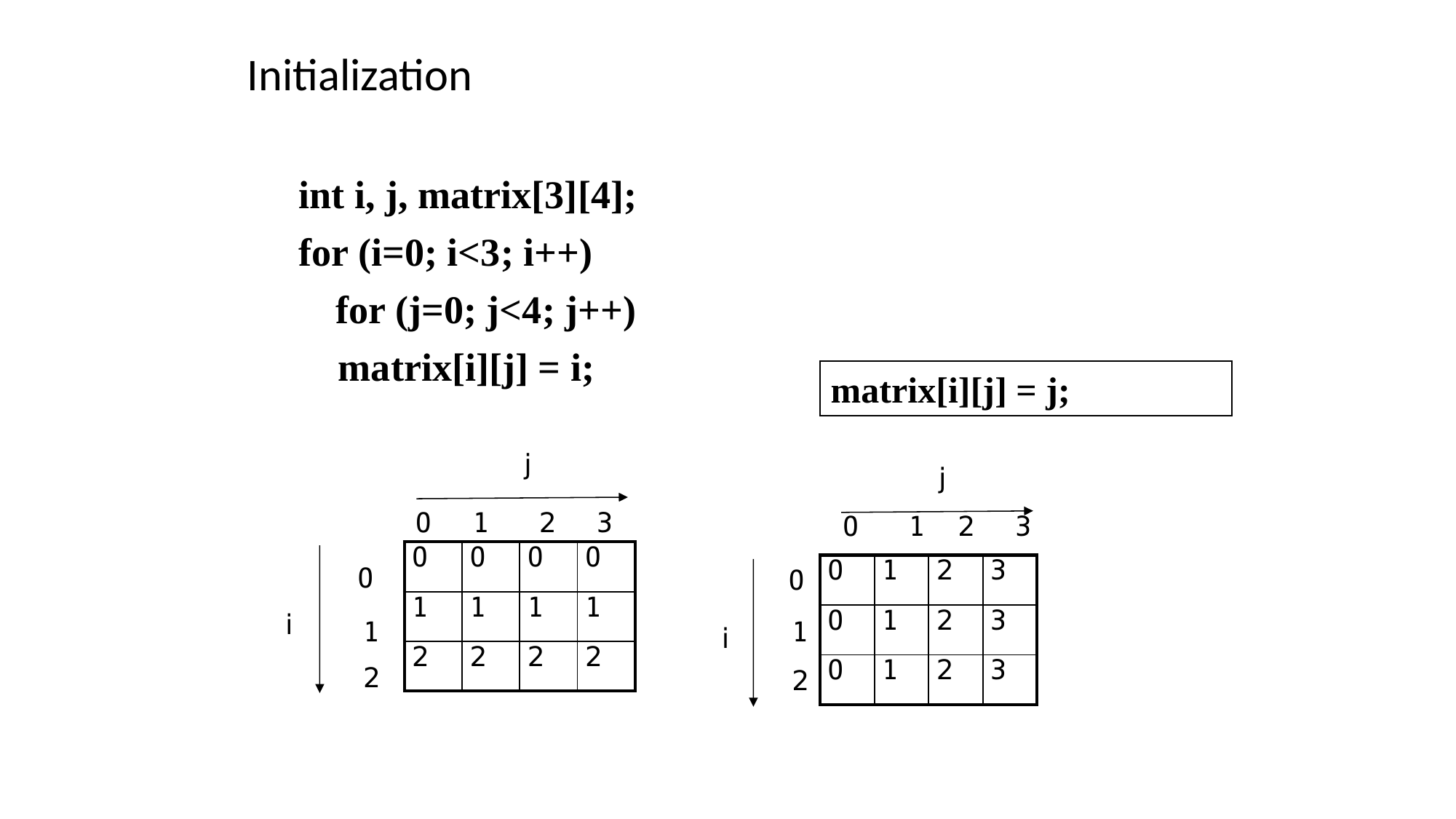

# Initialization
int i, j, matrix[3][4];
for (i=0; i<3; i++)
	 for (j=0; j<4; j++)
    matrix[i][j] = i;

matrix[i][j] = j;
j

  0     1      2     3

0
i
1
2
j
0      1    2     3

0

1
i
2
| 0 | 0 | 0 | 0 |
| --- | --- | --- | --- |
| 1 | 1 | 1 | 1 |
| 2 | 2 | 2 | 2 |
| 0 | 1 | 2 | 3 |
| --- | --- | --- | --- |
| 0 | 1 | 2 | 3 |
| 0 | 1 | 2 | 3 |